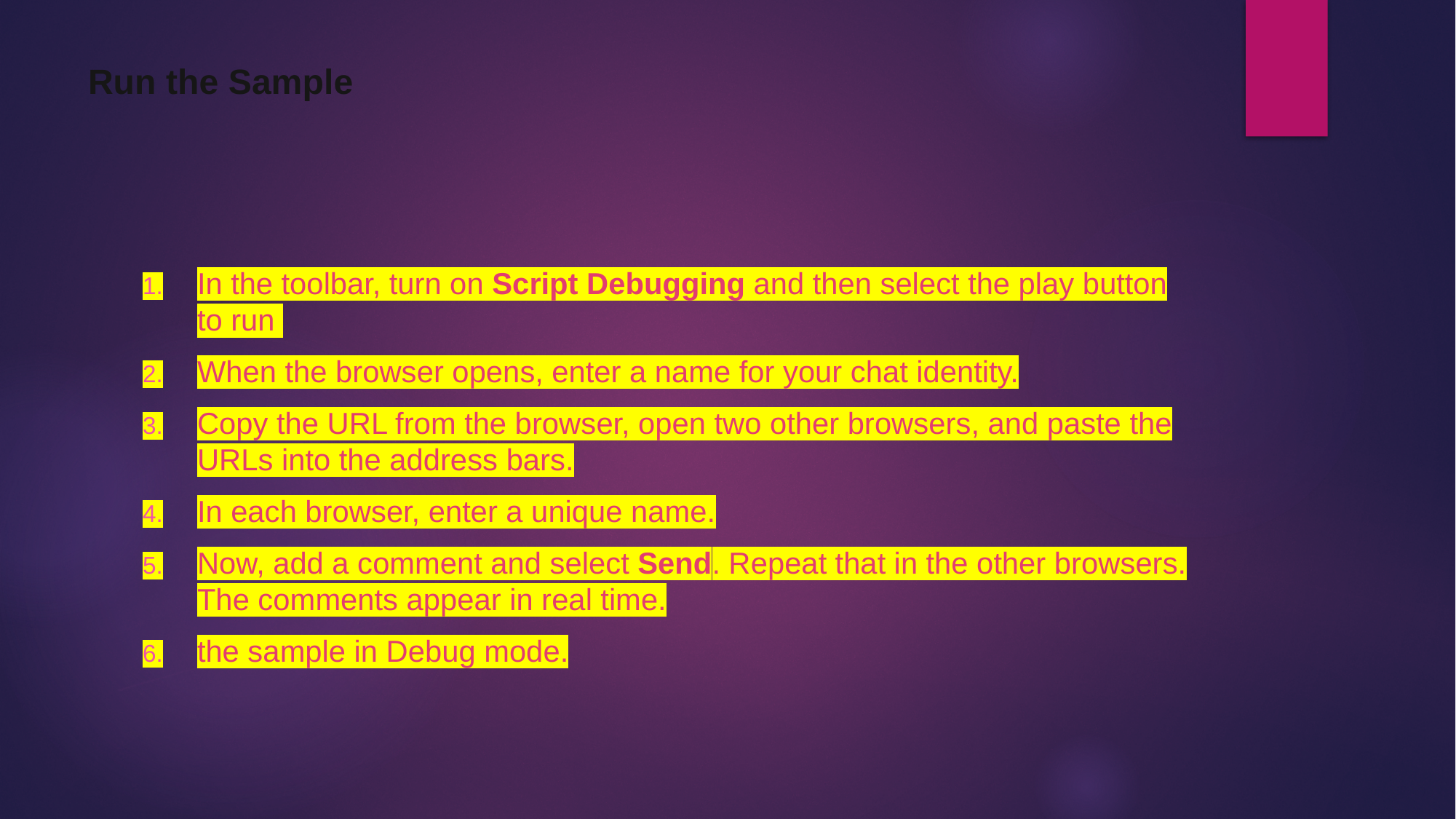

# Run the Sample
In the toolbar, turn on Script Debugging and then select the play button to run
When the browser opens, enter a name for your chat identity.
Copy the URL from the browser, open two other browsers, and paste the URLs into the address bars.
In each browser, enter a unique name.
Now, add a comment and select Send. Repeat that in the other browsers. The comments appear in real time.
the sample in Debug mode.